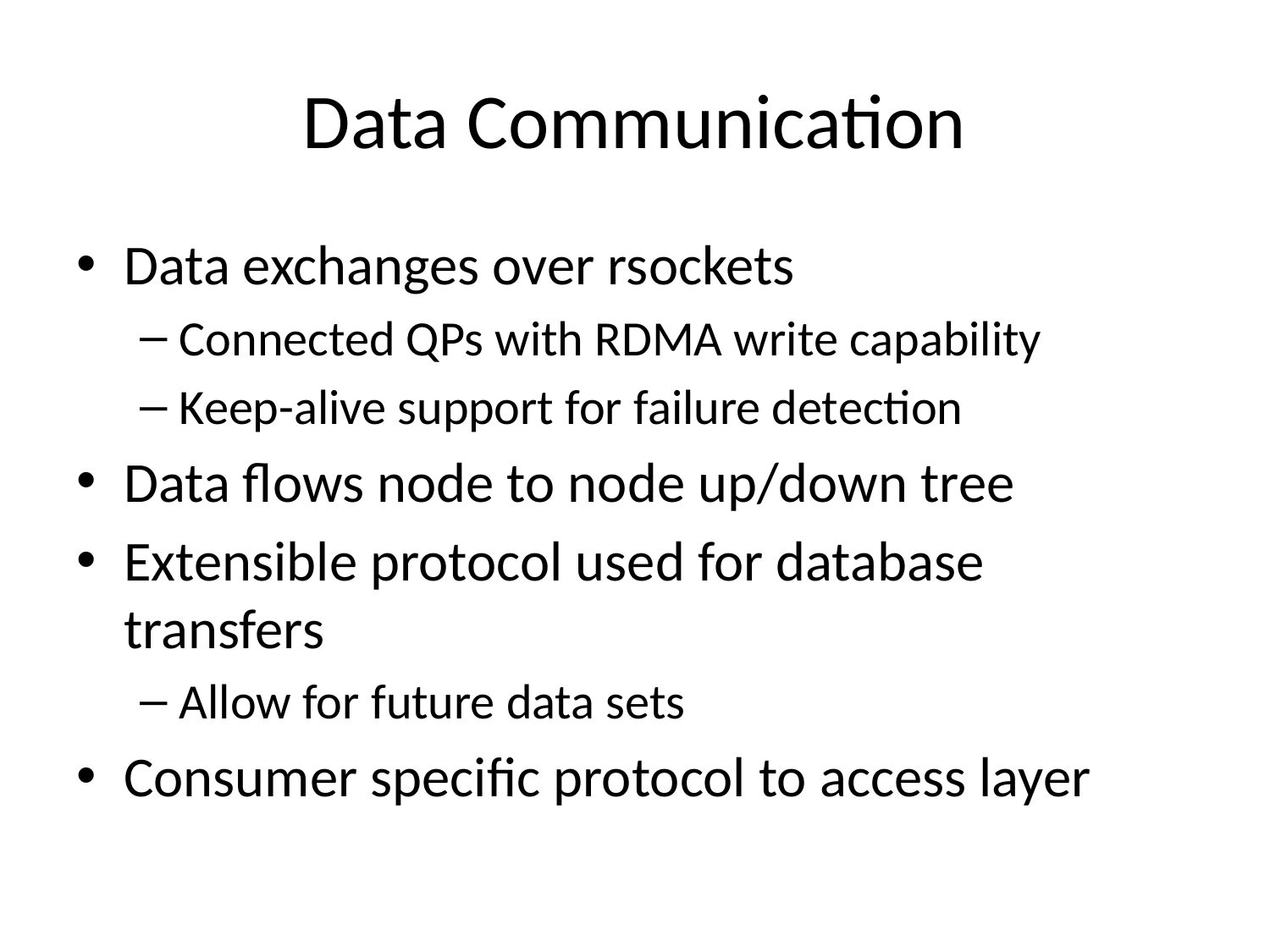

# Data Communication
Data exchanges over rsockets
Connected QPs with RDMA write capability
Keep-alive support for failure detection
Data flows node to node up/down tree
Extensible protocol used for database transfers
Allow for future data sets
Consumer specific protocol to access layer